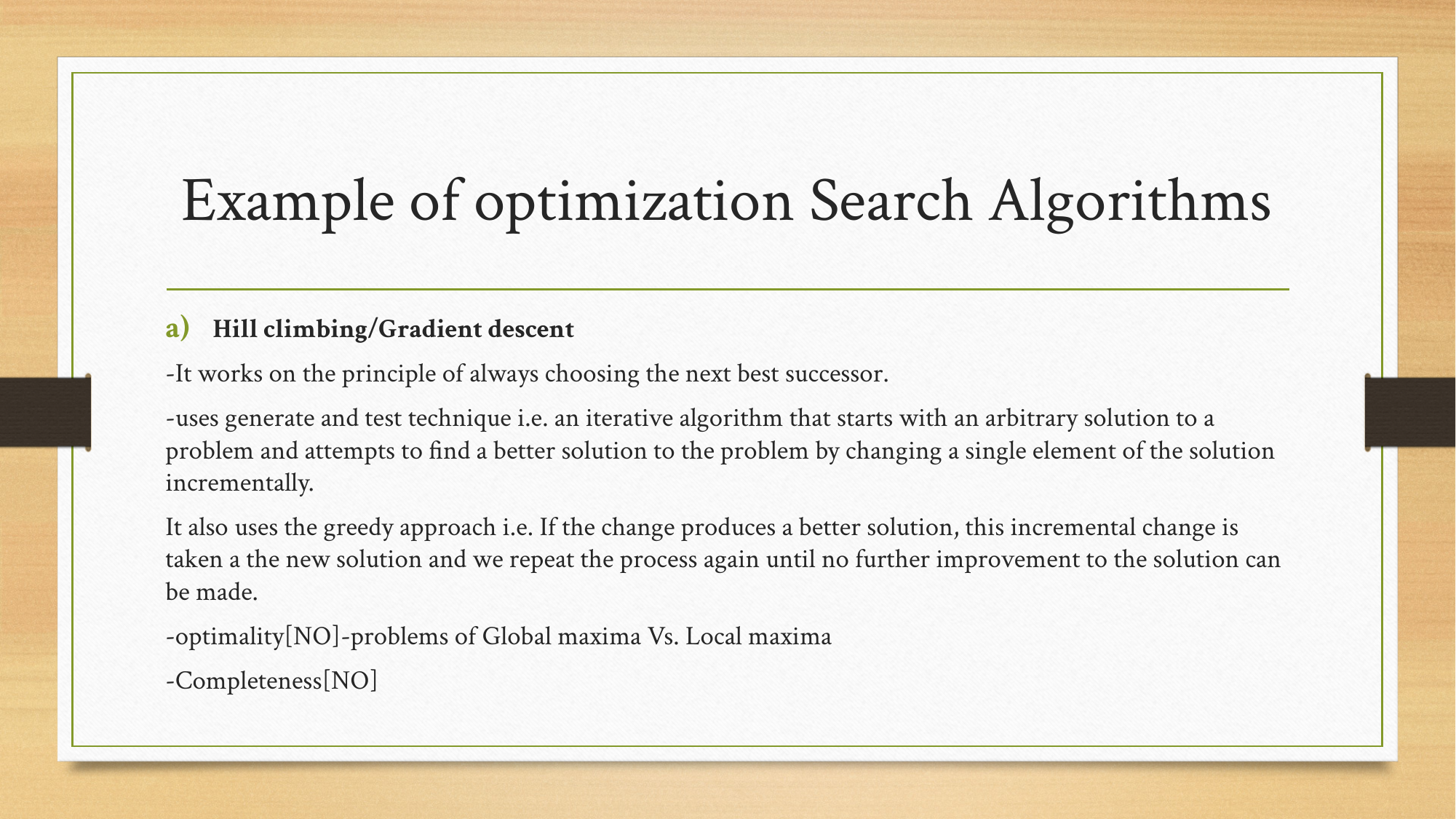

# Example of optimization Search Algorithms
Hill climbing/Gradient descent
-It works on the principle of always choosing the next best successor.
-uses generate and test technique i.e. an iterative algorithm that starts with an arbitrary solution to a problem and attempts to find a better solution to the problem by changing a single element of the solution incrementally.
It also uses the greedy approach i.e. If the change produces a better solution, this incremental change is taken a the new solution and we repeat the process again until no further improvement to the solution can be made.
-optimality[NO]-problems of Global maxima Vs. Local maxima
-Completeness[NO]